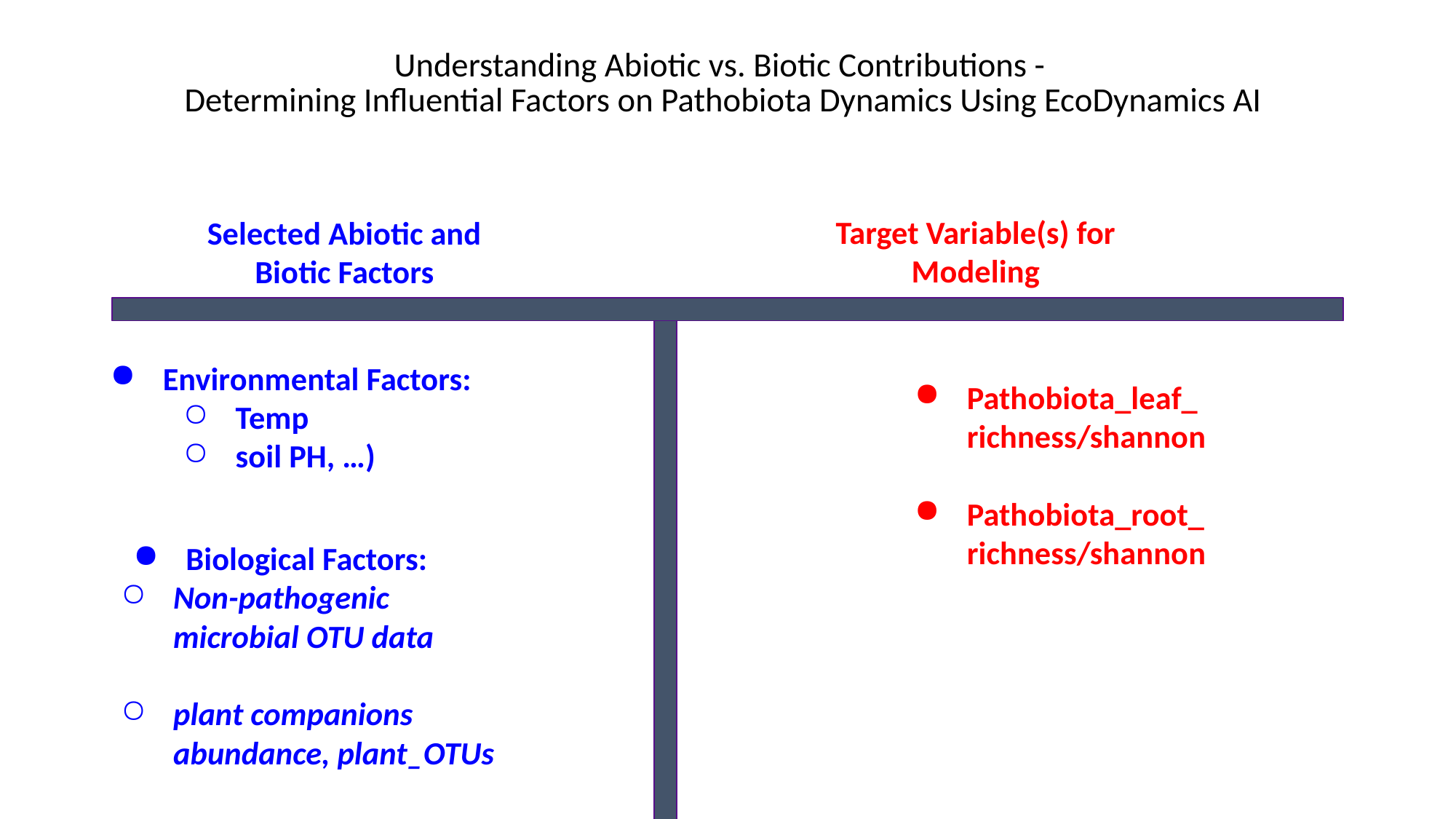

# Understanding Abiotic vs. Biotic Contributions -
Determining Influential Factors on Pathobiota Dynamics Using EcoDynamics AI

Target Variable(s) for Modeling
Selected Abiotic and Biotic Factors

Pathobiota_leaf_richness/shannon

Pathobiota_root_richness/shannon
Environmental Factors:
Temp
soil PH, …)
Biological Factors:
Non-pathogenic microbial OTU data

plant companions abundance, plant_OTUs